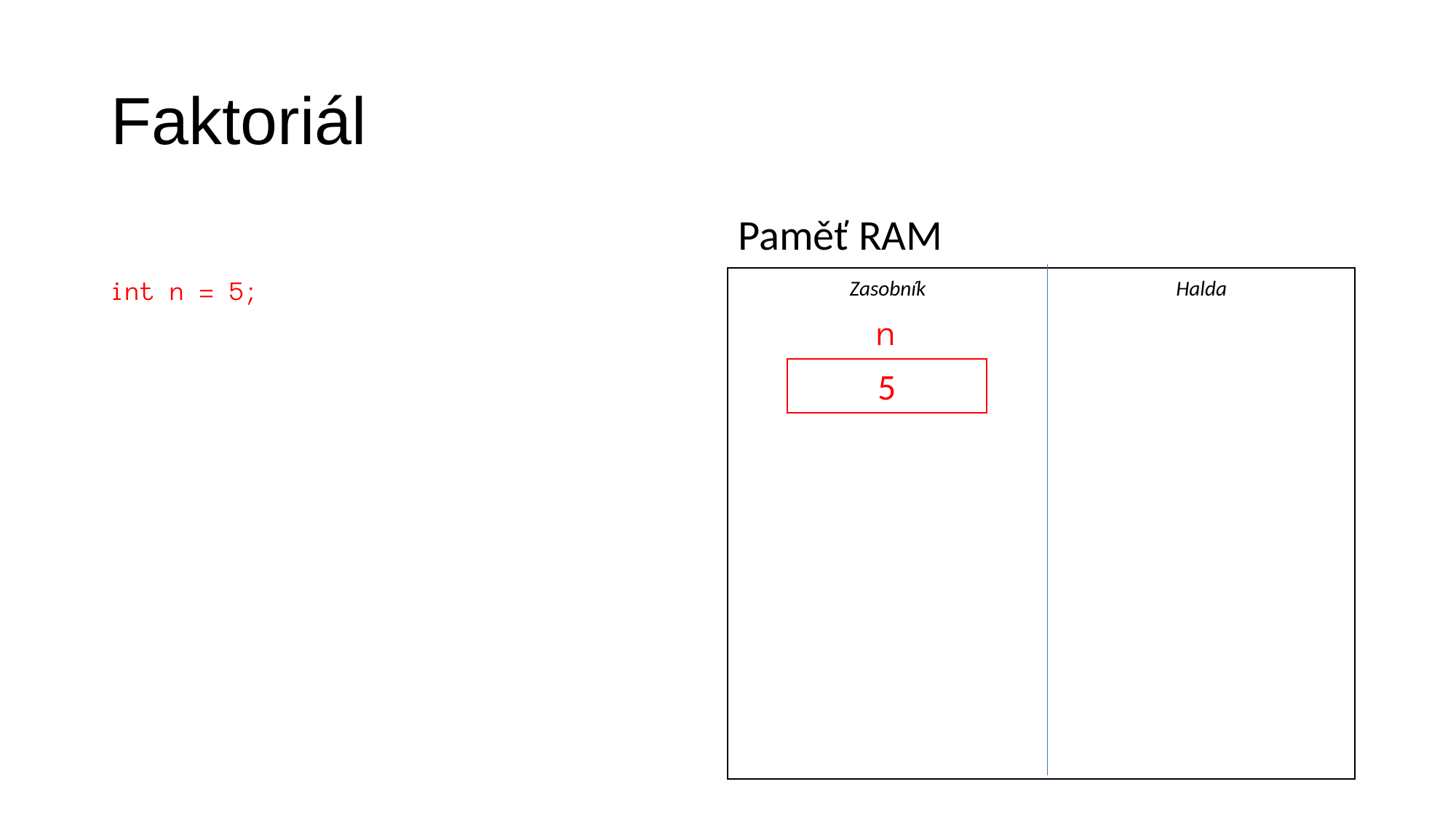

# Faktoriál
Paměť RAM
int n = 5;

Zasobník
Halda
n
5